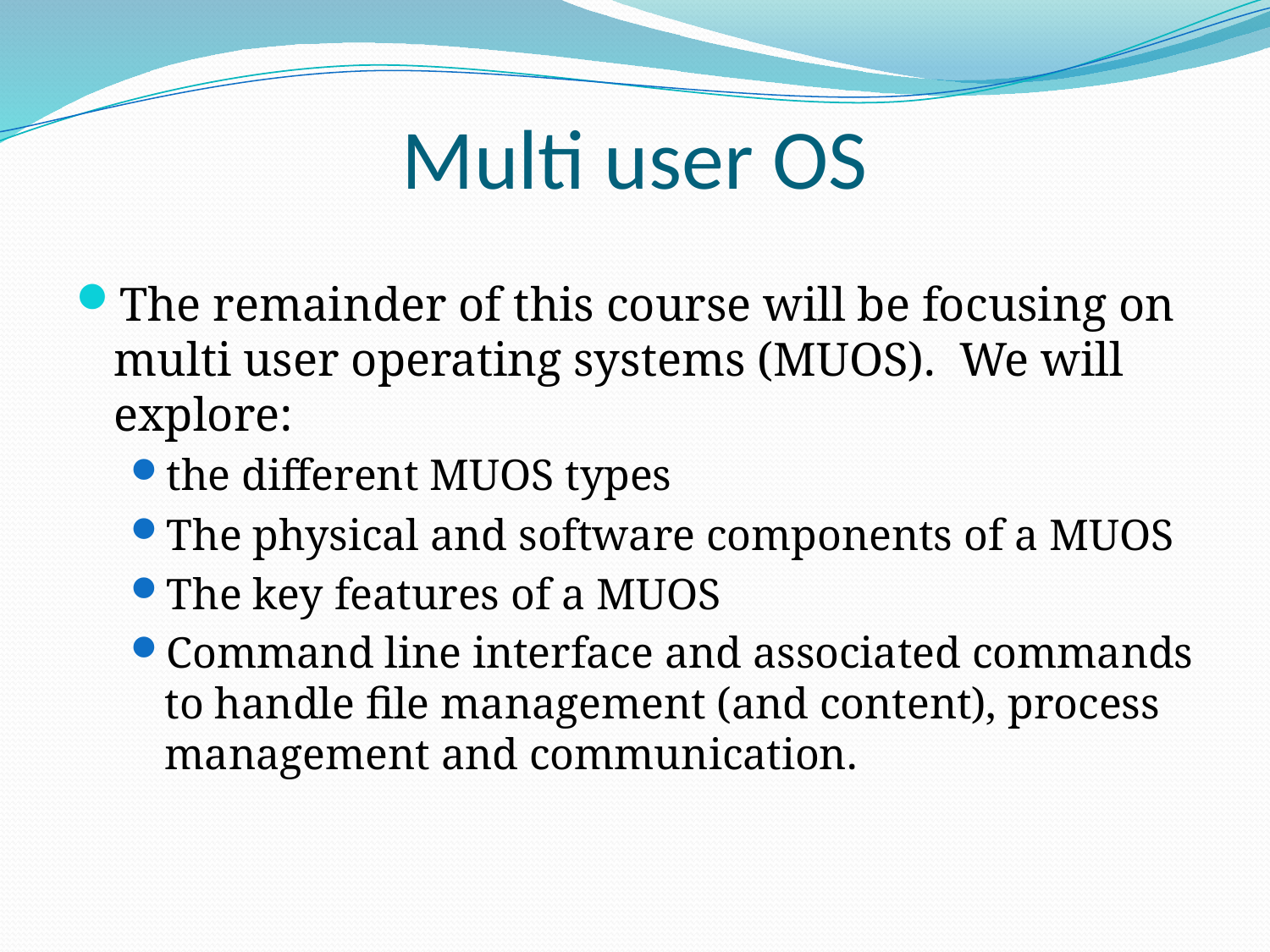

# Multi user OS
The remainder of this course will be focusing on multi user operating systems (MUOS).  We will explore:
the different MUOS types
The physical and software components of a MUOS
The key features of a MUOS
Command line interface and associated commands to handle file management (and content), process management and communication.